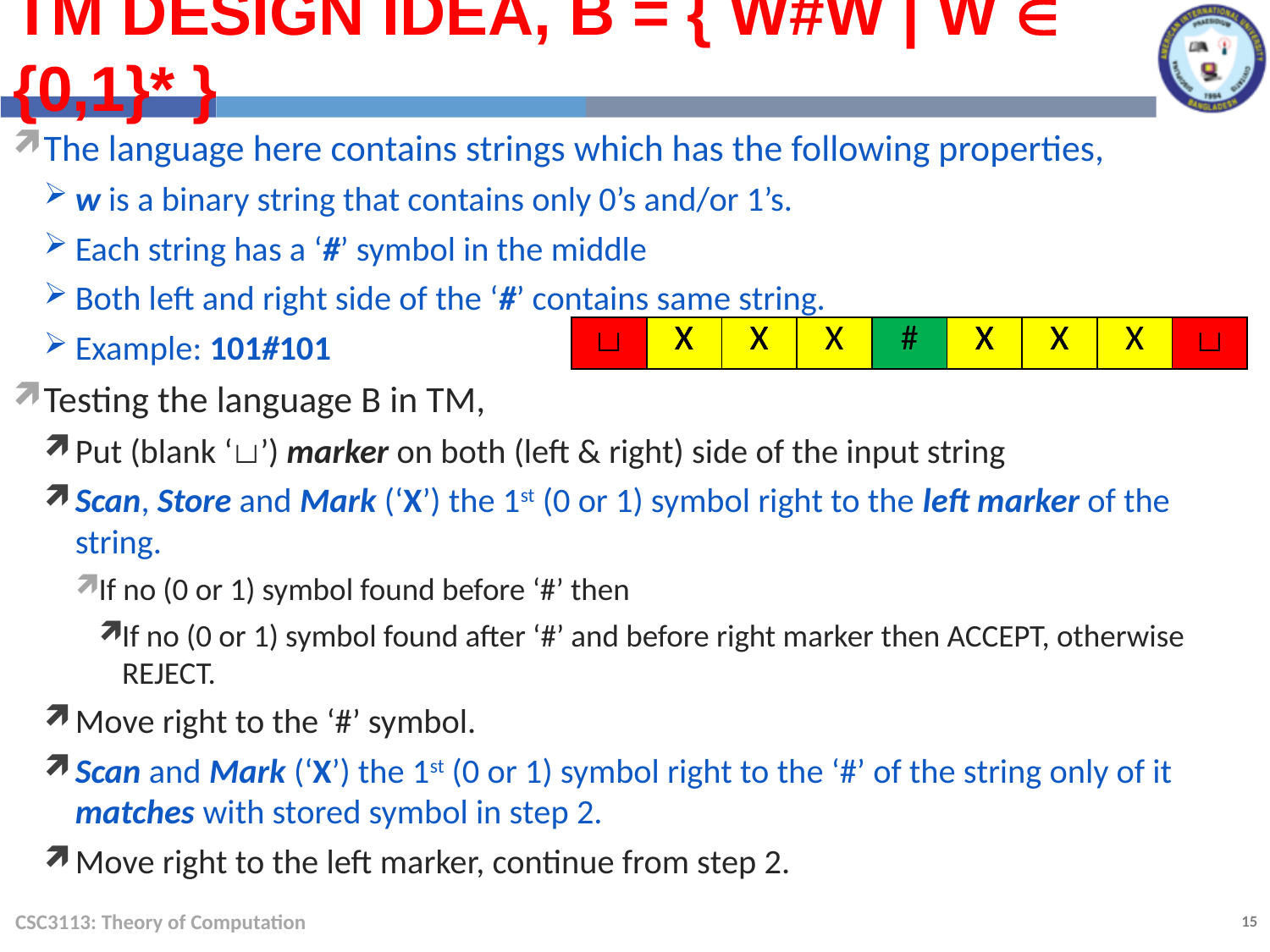

TM Design Idea, B = { w#w | w ∈ {0,1}* }
The language here contains strings which has the following properties,
w is a binary string that contains only 0’s and/or 1’s.
Each string has a ‘#’ symbol in the middle
Both left and right side of the ‘#’ contains same string.
Example: 101#101
Testing the language B in TM,
Put (blank ‘⌴’) marker on both (left & right) side of the input string
Scan, Store and Mark (‘X’) the 1st (0 or 1) symbol right to the left marker of the string.
If no (0 or 1) symbol found before ‘#’ then
If no (0 or 1) symbol found after ‘#’ and before right marker then ACCEPT, otherwise REJECT.
Move right to the ‘#’ symbol.
Scan and Mark (‘X’) the 1st (0 or 1) symbol right to the ‘#’ of the string only of it matches with stored symbol in step 2.
Move right to the left marker, continue from step 2.

| ⌴ | 1 | 0 | 1 | # | 1 | 0 | 1 | ⌴ |
| --- | --- | --- | --- | --- | --- | --- | --- | --- |
| ⌴ | 1 | 0 | 1 | # | 1 | 0 | 1 | ⌴ |
| --- | --- | --- | --- | --- | --- | --- | --- | --- |
| ⌴ | X | 0 | 1 | # | X | 0 | 1 | ⌴ |
| --- | --- | --- | --- | --- | --- | --- | --- | --- |
| ⌴ | X | 0 | 1 | # | X | 0 | 1 | ⌴ |
| --- | --- | --- | --- | --- | --- | --- | --- | --- |
| ⌴ | X | X | 1 | # | X | X | 1 | ⌴ |
| --- | --- | --- | --- | --- | --- | --- | --- | --- |
| ⌴ | X | X | 1 | # | X | X | 1 | ⌴ |
| --- | --- | --- | --- | --- | --- | --- | --- | --- |
| ⌴ | X | X | X | # | X | X | X | ⌴ |
| --- | --- | --- | --- | --- | --- | --- | --- | --- |
| ⌴ | X | X | X | # | X | X | X | ⌴ |
| --- | --- | --- | --- | --- | --- | --- | --- | --- |
CSC3113: Theory of Computation